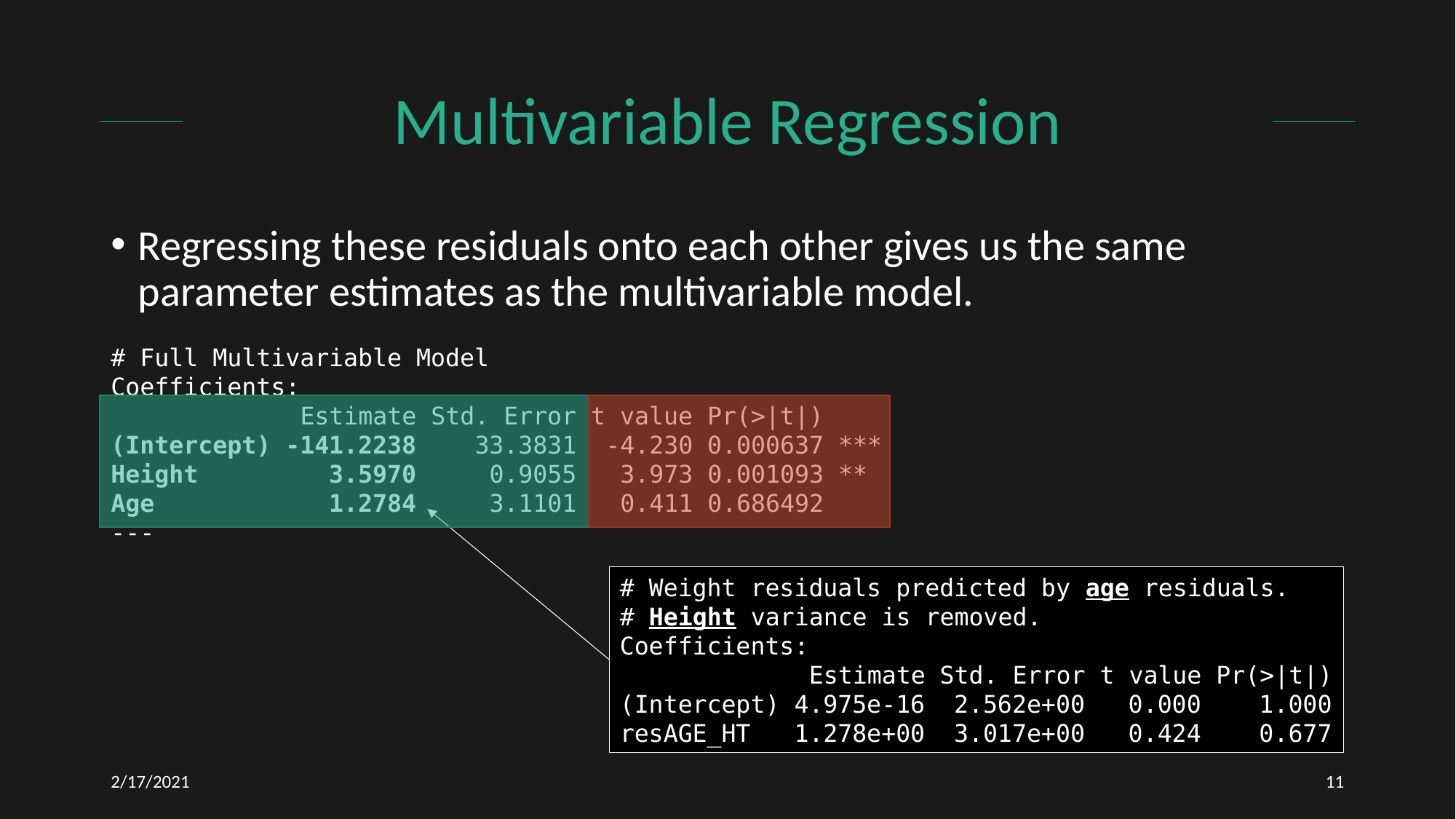

# Multivariable Regression
Regressing these residuals onto each other gives us the same parameter estimates as the multivariable model.
# Full Multivariable Model
Coefficients:
             Estimate Std. Error t value Pr(>|t|)
(Intercept) -141.2238    33.3831  -4.230 0.000637 ***
Height         3.5970     0.9055   3.973 0.001093 **
Age            1.2784     3.1101   0.411 0.686492
---

# Weight residuals predicted by age residuals.
# Height variance is removed.
Coefficients:
             Estimate Std. Error t value Pr(>|t|)
(Intercept) 4.975e-16  2.562e+00   0.000    1.000
resAGE_HT   1.278e+00  3.017e+00   0.424    0.677
2/17/2021
11